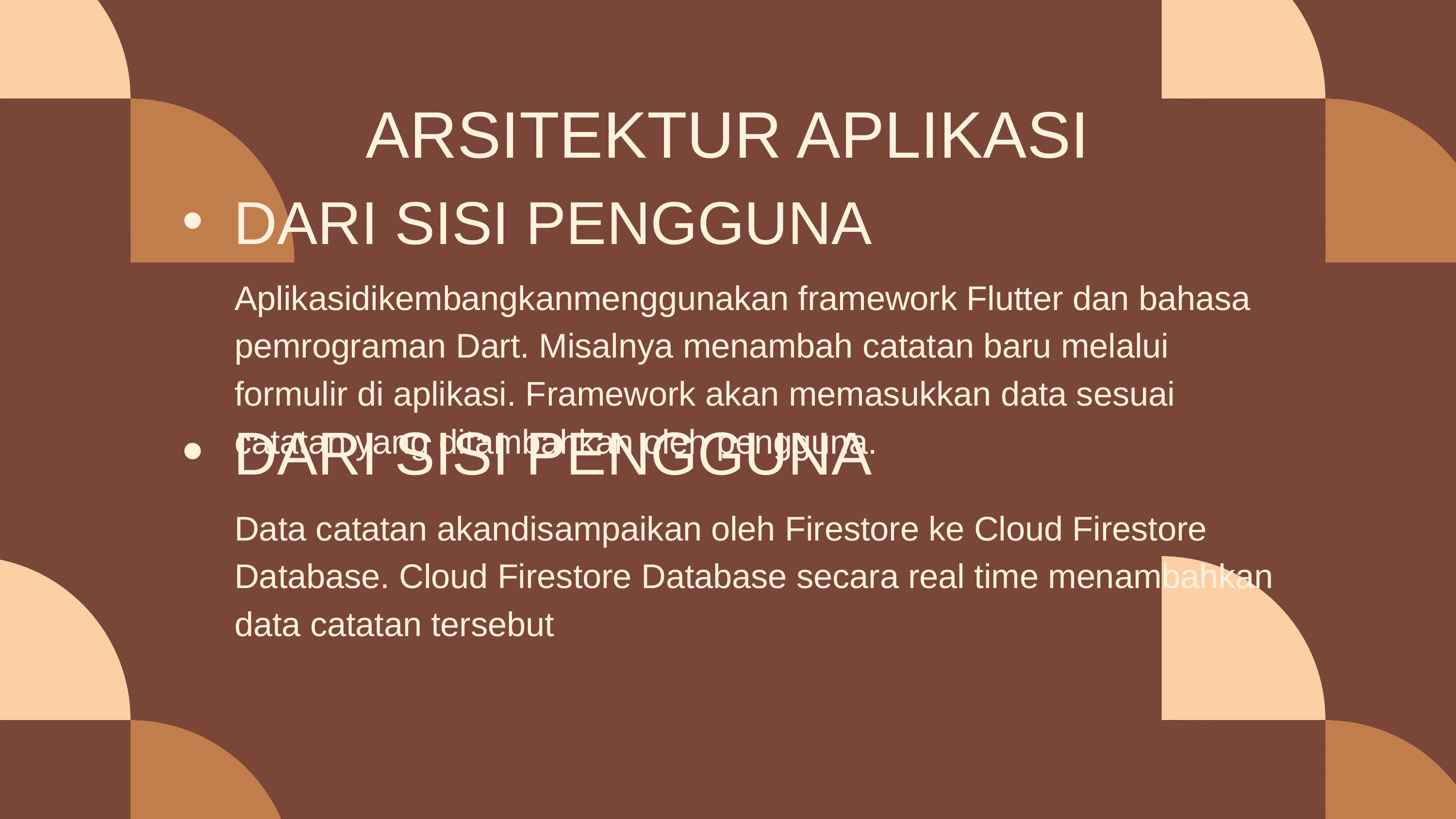

ARSITEKTUR APLIKASI
DARI SISI PENGGUNA
Aplikasidikembangkanmenggunakan framework Flutter dan bahasa pemrograman Dart. Misalnya menambah catatan baru melalui formulir di aplikasi. Framework akan memasukkan data sesuai catatan yang ditambahkan oleh pengguna.
DARI SISI PENGGUNA
Data catatan akandisampaikan oleh Firestore ke Cloud Firestore Database. Cloud Firestore Database secara real time menambahkan data catatan tersebut